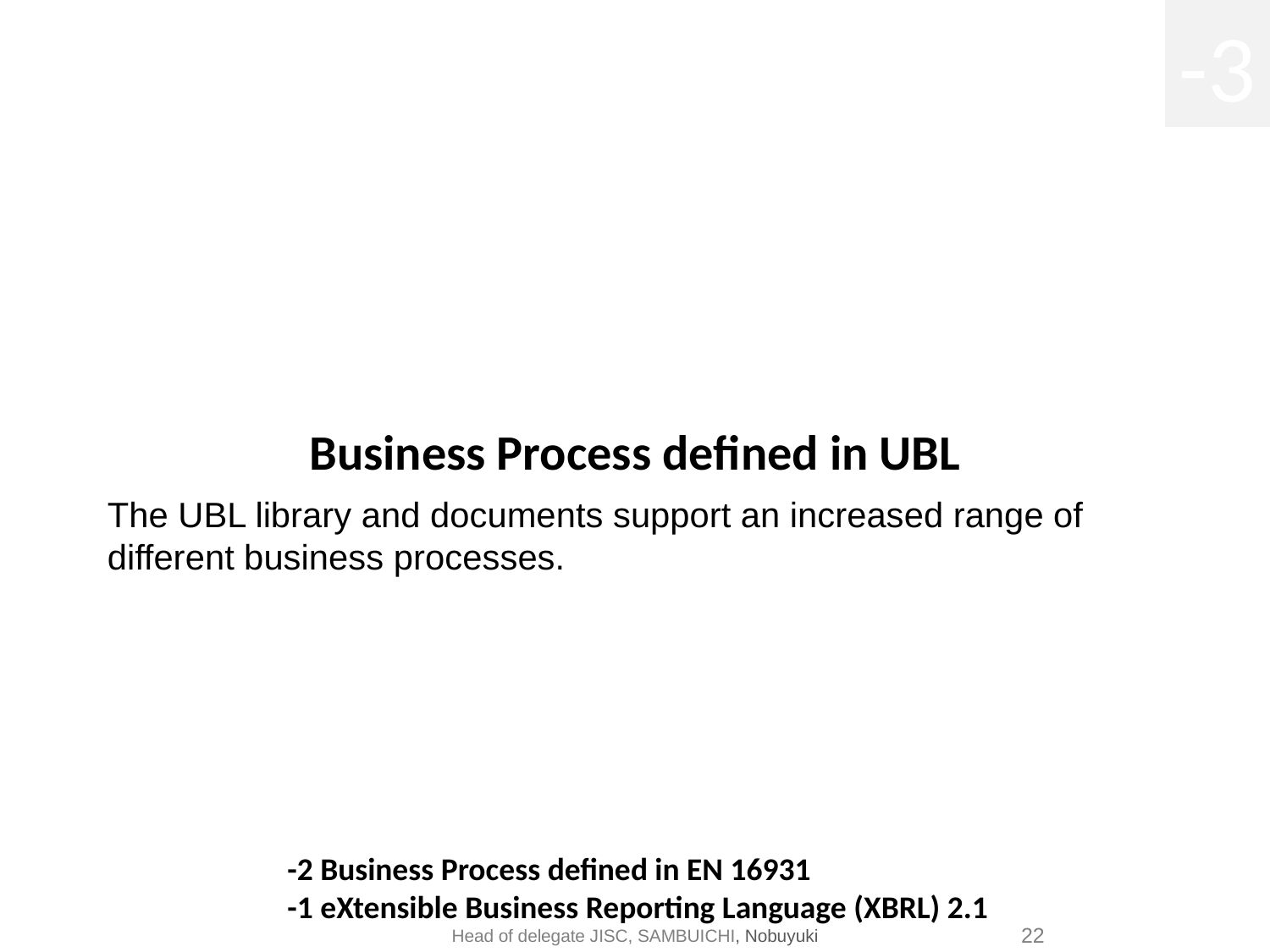

-3
# Business Process defined in UBL
The UBL library and documents support an increased range of different business processes.

-2 Business Process defined in EN 16931
-1 eXtensible Business Reporting Language (XBRL) 2.1